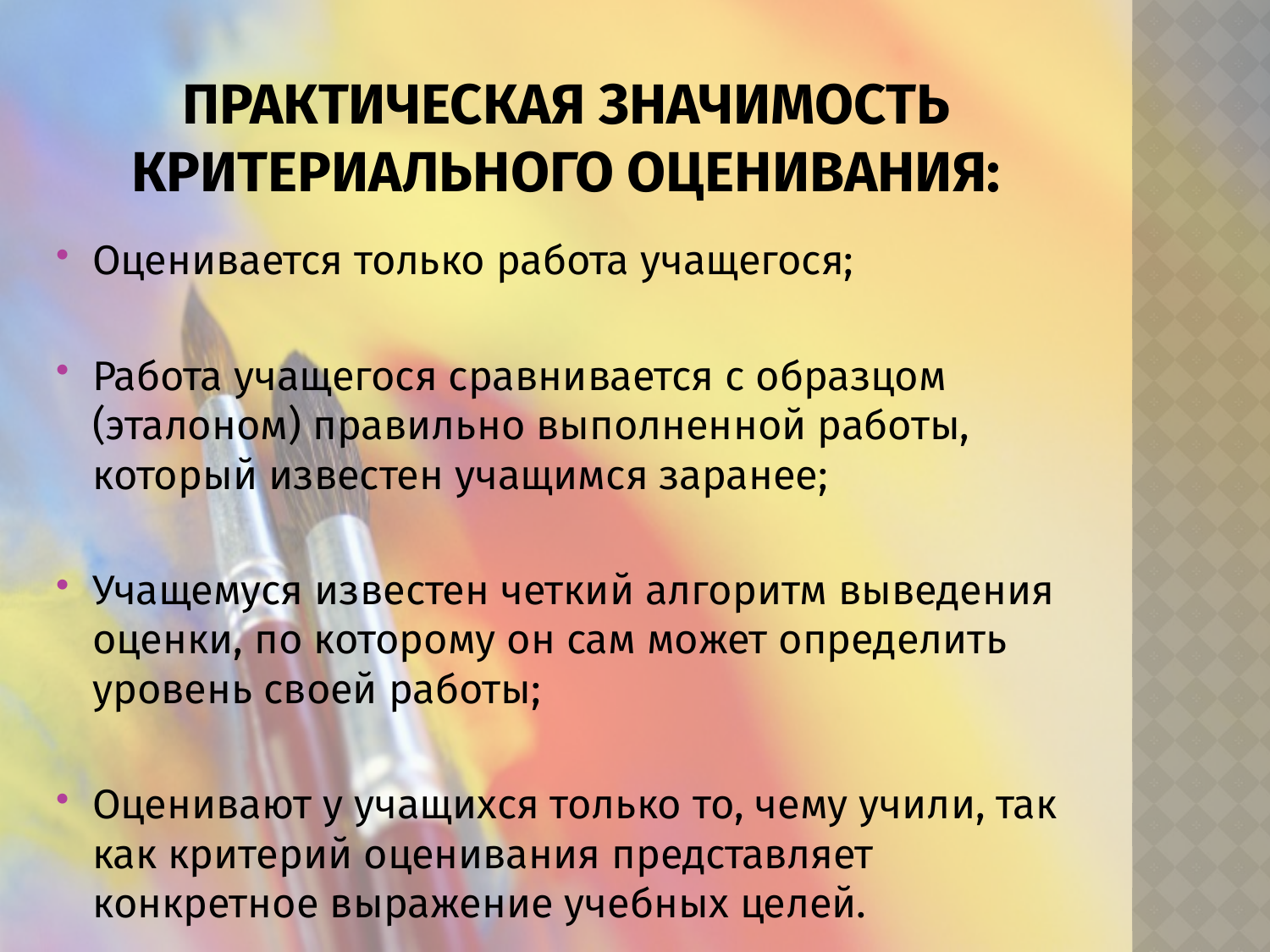

# Практическая значимость критериального оценивания:

Оценивается только работа учащегося;

Работа учащегося сравнивается с образцом (эталоном) правильно выполненной работы, который известен учащимся заранее;

Учащемуся известен четкий алгоритм выведения оценки, по которому он сам может определить уровень своей работы;

Оценивают у учащихся только то, чему учили, так как критерий оценивания представляет конкретное выражение учебных целей.